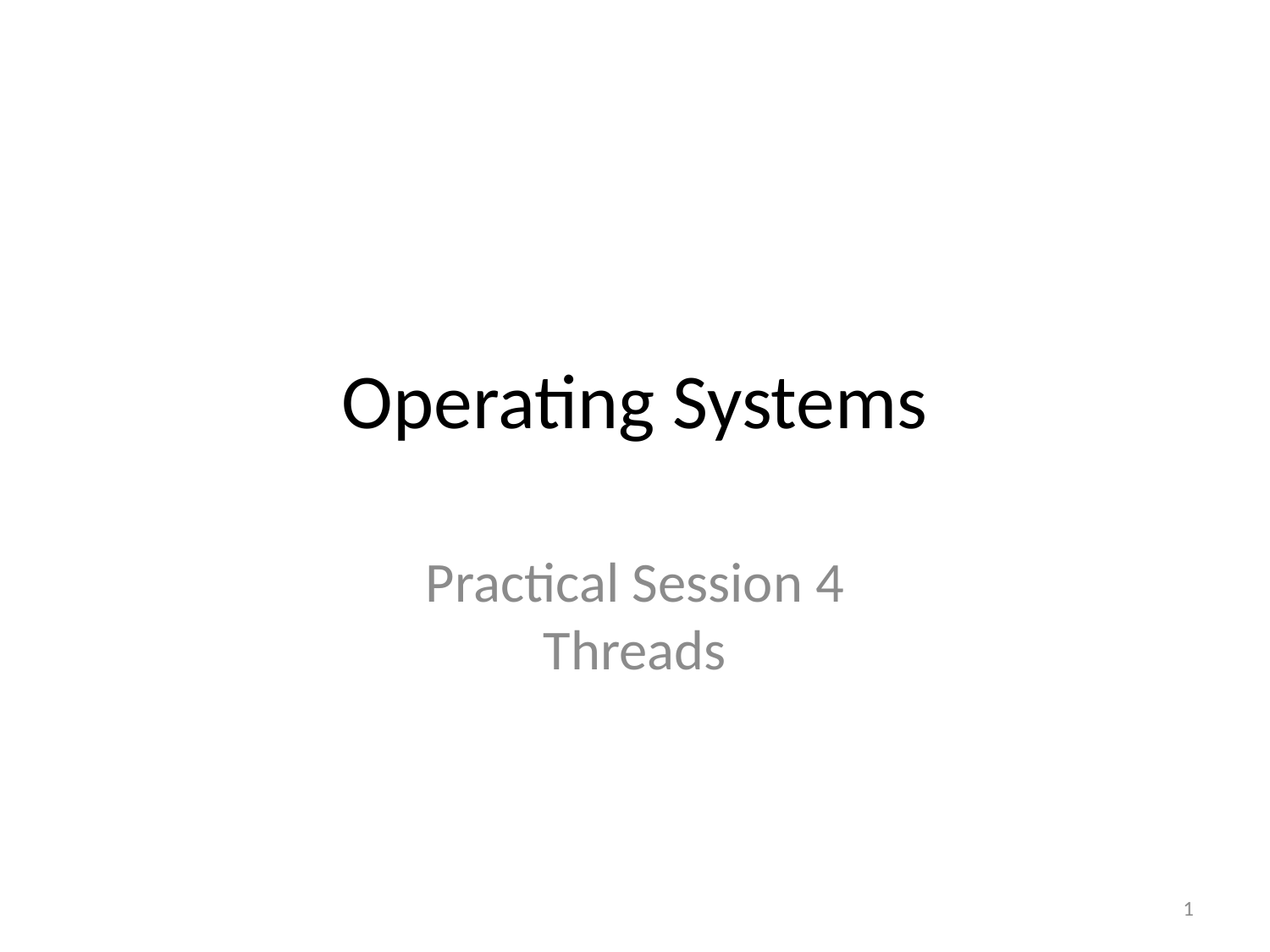

# Operating Systems
Practical Session 4
Threads
1